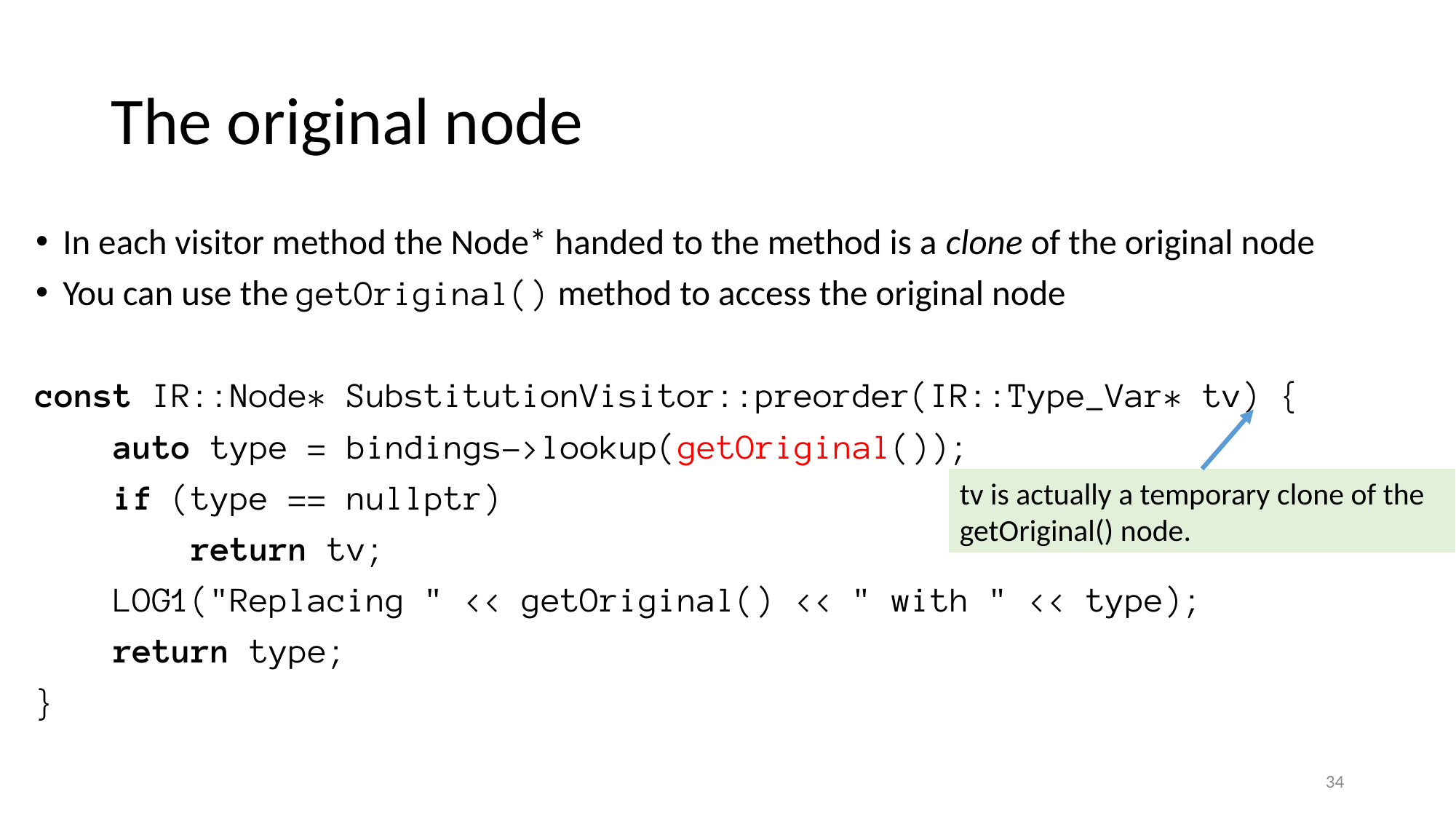

# The original node
In each visitor method the Node* handed to the method is a clone of the original node
You can use the getOriginal() method to access the original node

const IR::Node* SubstitutionVisitor::preorder(IR::Type_Var* tv) {
    auto type = bindings->lookup(getOriginal());
    if (type == nullptr)
        return tv;
    LOG1("Replacing " << getOriginal() << " with " << type);
    return type;
}

tv is actually a temporary clone of the
getOriginal() node.
34